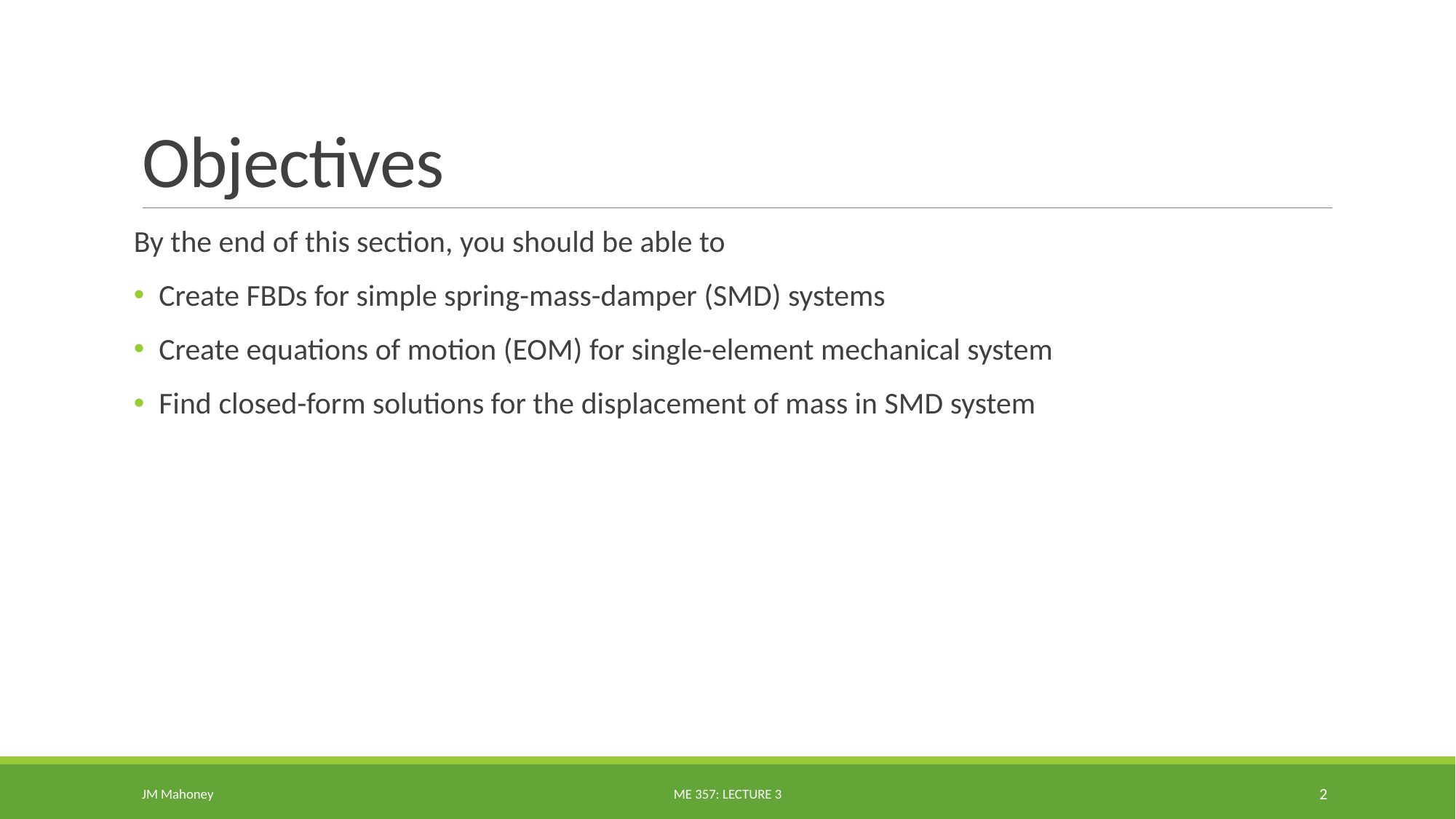

# Objectives
By the end of this section, you should be able to
Create FBDs for simple spring-mass-damper (SMD) systems
Create equations of motion (EOM) for single-element mechanical system
Find closed-form solutions for the displacement of mass in SMD system
JM Mahoney
ME 357: Lecture 3
2